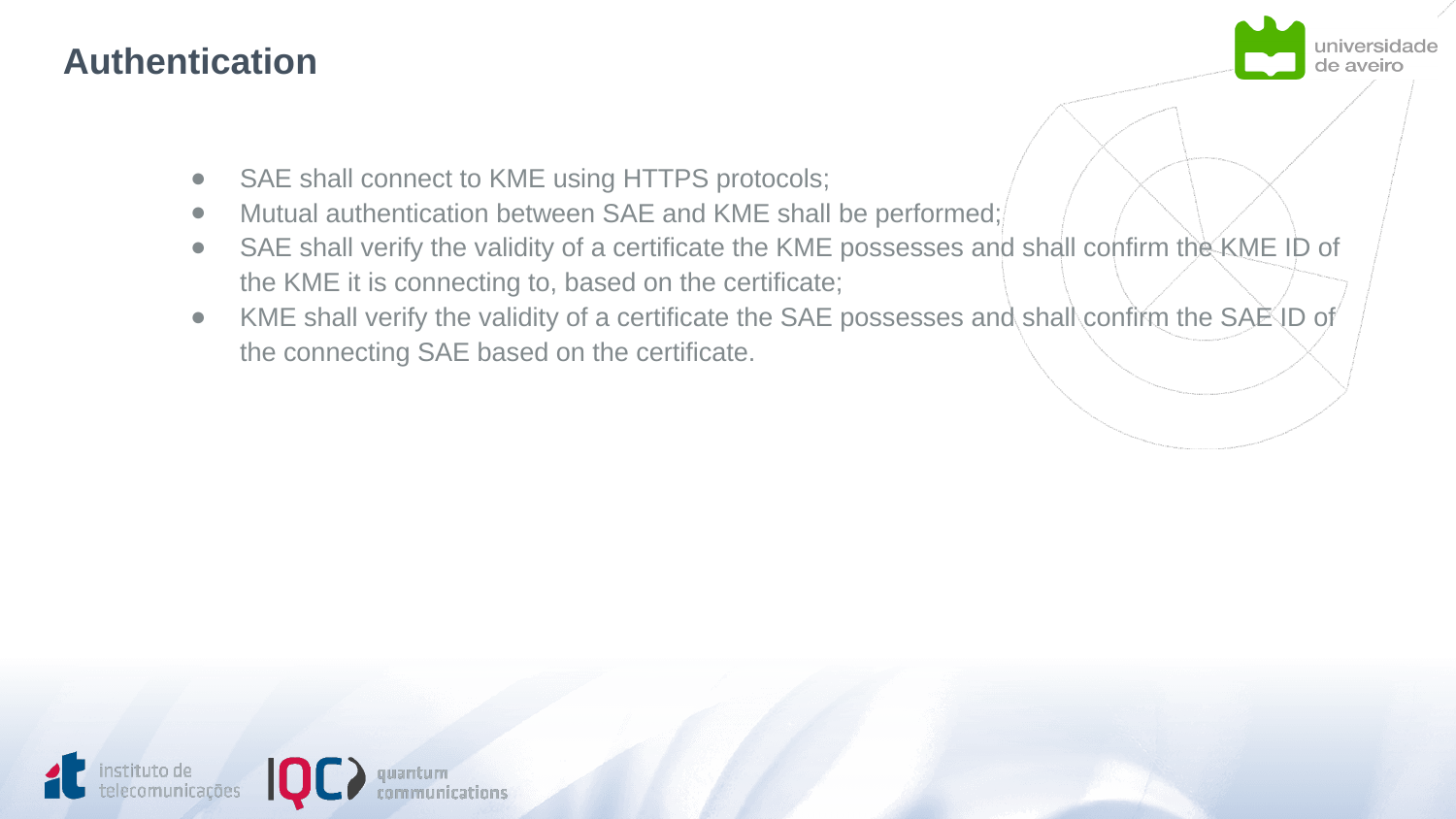

# Authentication
SAE shall connect to KME using HTTPS protocols;
Mutual authentication between SAE and KME shall be performed;
SAE shall verify the validity of a certificate the KME possesses and shall confirm the KME ID of the KME it is connecting to, based on the certificate;
KME shall verify the validity of a certificate the SAE possesses and shall confirm the SAE ID of the connecting SAE based on the certificate.